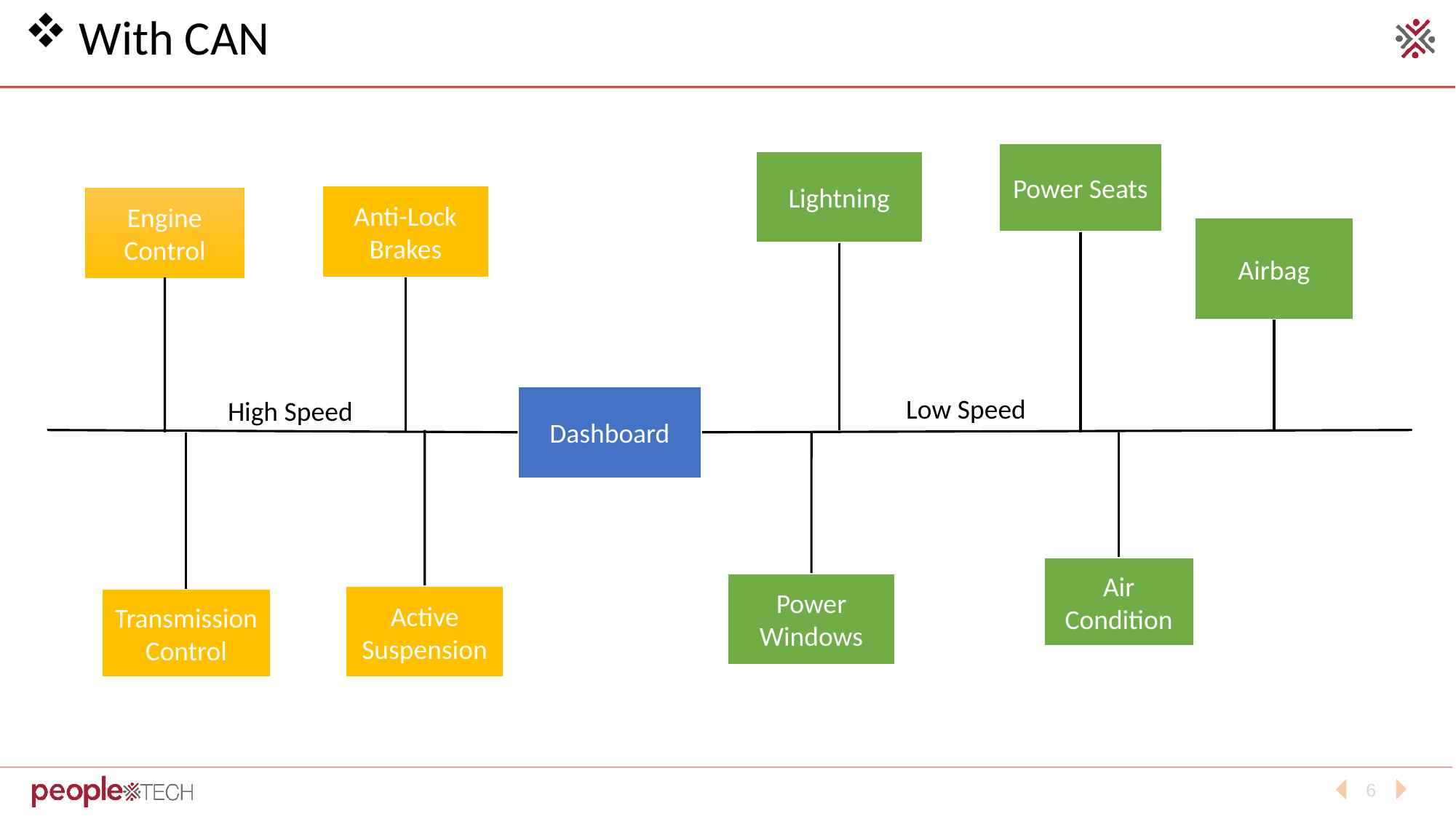

# With CAN
Power Seats
Lightning
Anti-Lock Brakes
Engine Control
Airbag
Low Speed
Dashboard
High Speed
Air Condition
Power Windows
Active Suspension
Transmission Control